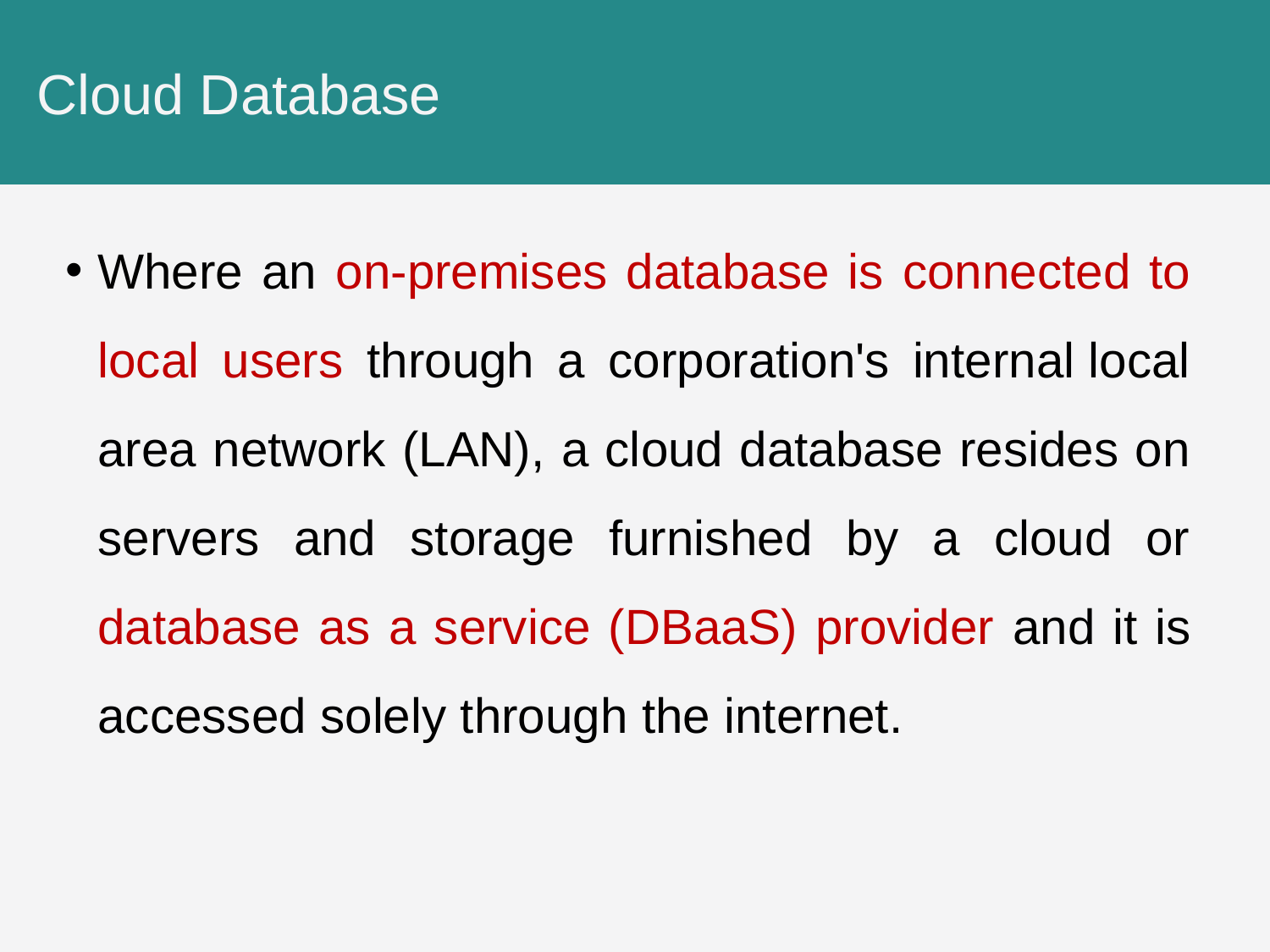

# Cloud Database
Where an on-premises database is connected to local users through a corporation's internal local area network (LAN), a cloud database resides on servers and storage furnished by a cloud or database as a service (DBaaS) provider and it is accessed solely through the internet.